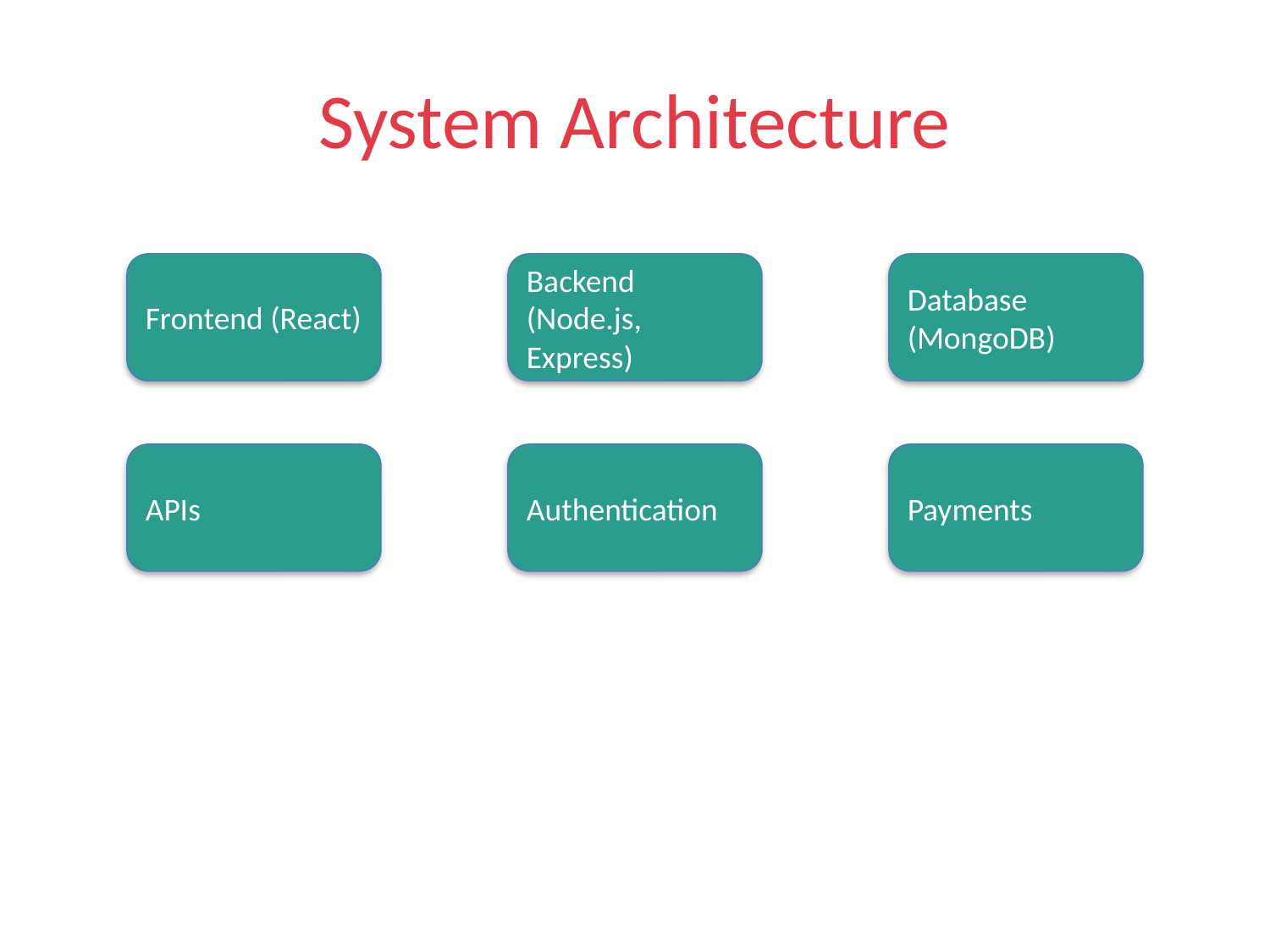

# System Architecture
Frontend (React)
Backend (Node.js, Express)
Database (MongoDB)
APIs
Authentication
Payments